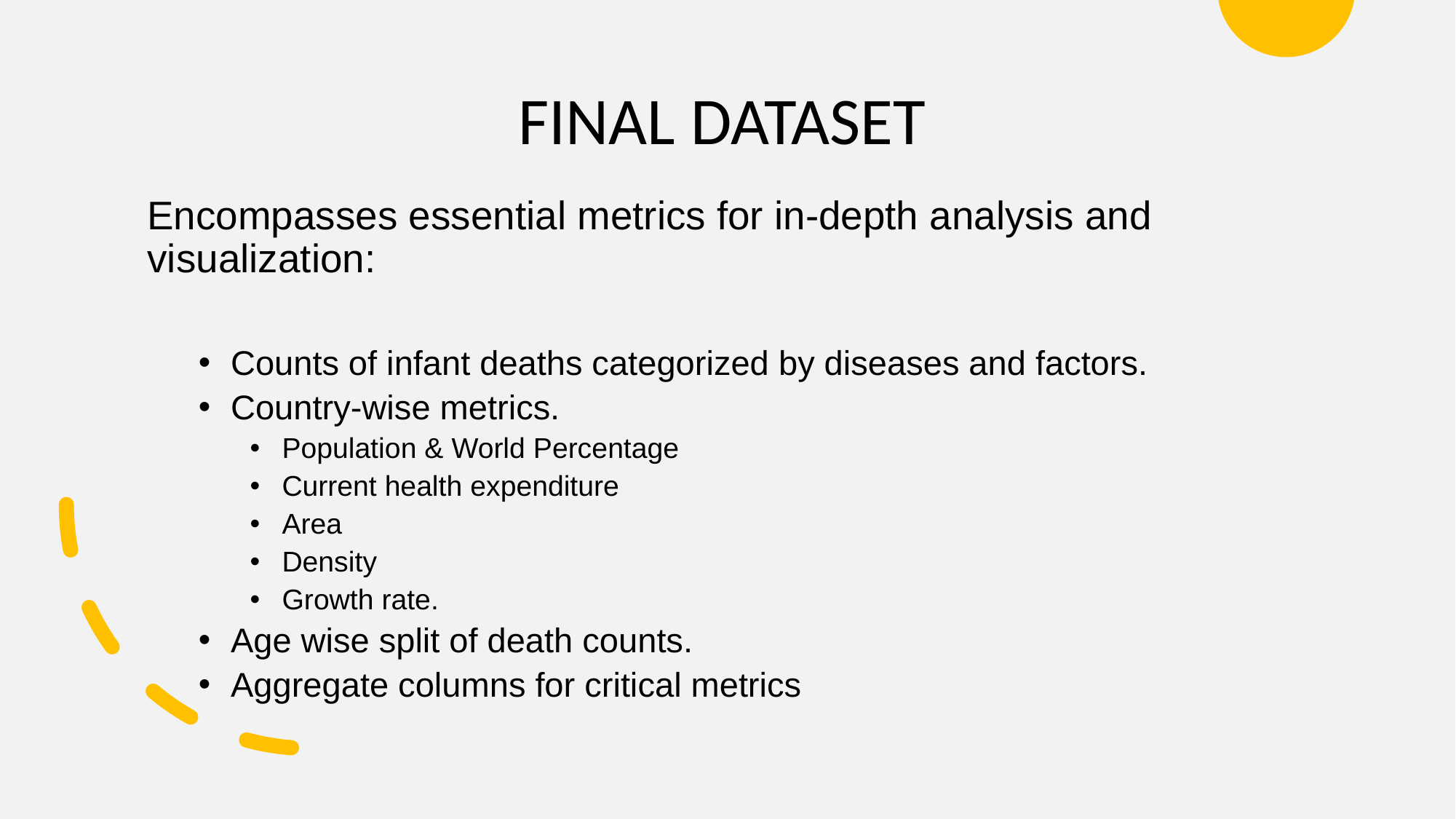

# FINAL DATASET
Encompasses essential metrics for in-depth analysis and visualization:

Counts of infant deaths categorized by diseases and factors.
Country-wise metrics.
Population & World Percentage
Current health expenditure
Area
Density
Growth rate.
Age wise split of death counts.
Aggregate columns for critical metrics